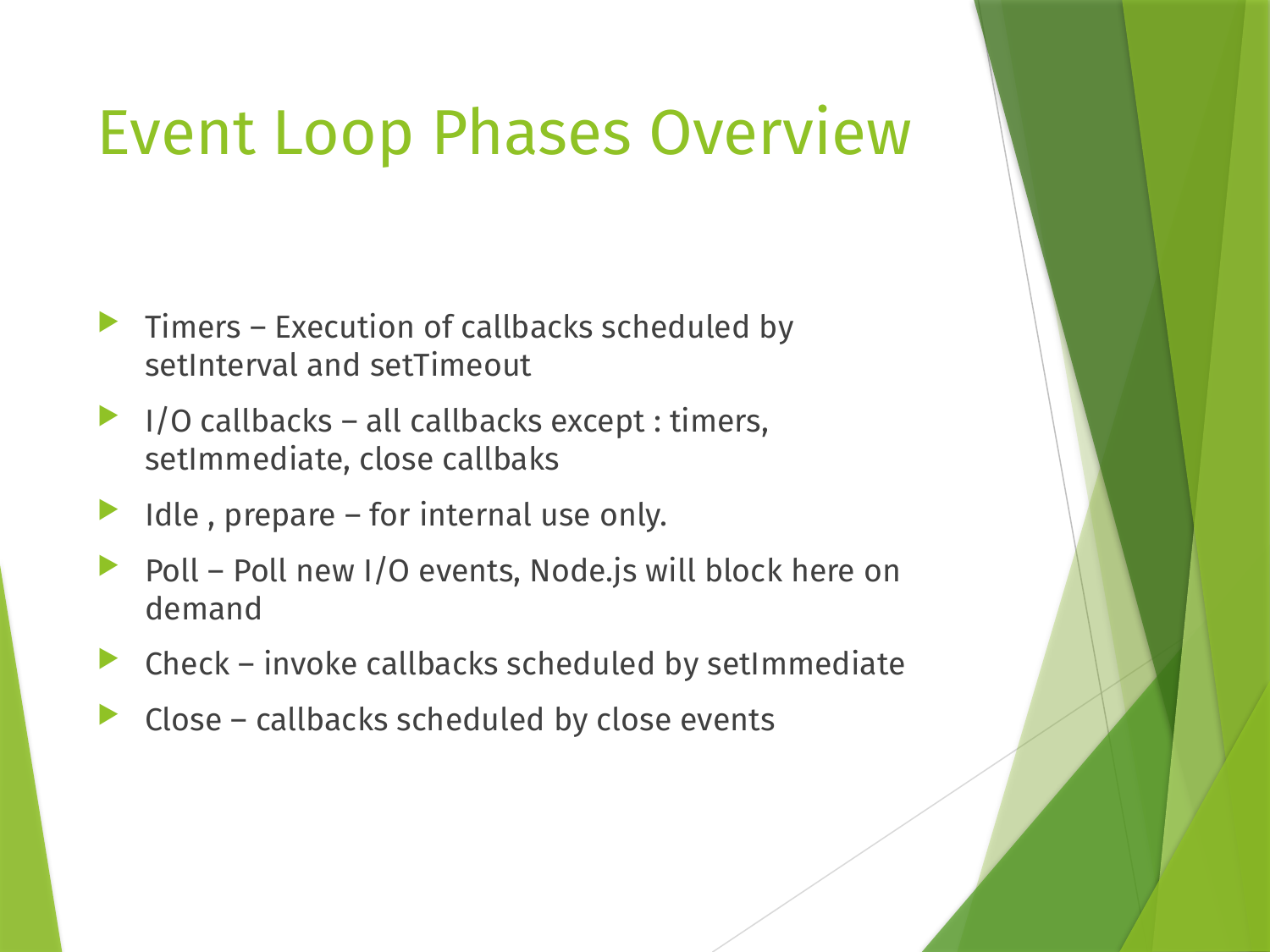

# Event Loop Phases Overview
Timers – Execution of callbacks scheduled by setInterval and setTimeout
I/O callbacks – all callbacks except : timers, setImmediate, close callbaks
Idle , prepare – for internal use only.
Poll – Poll new I/O events, Node.js will block here on demand
Check – invoke callbacks scheduled by setImmediate
Close – callbacks scheduled by close events